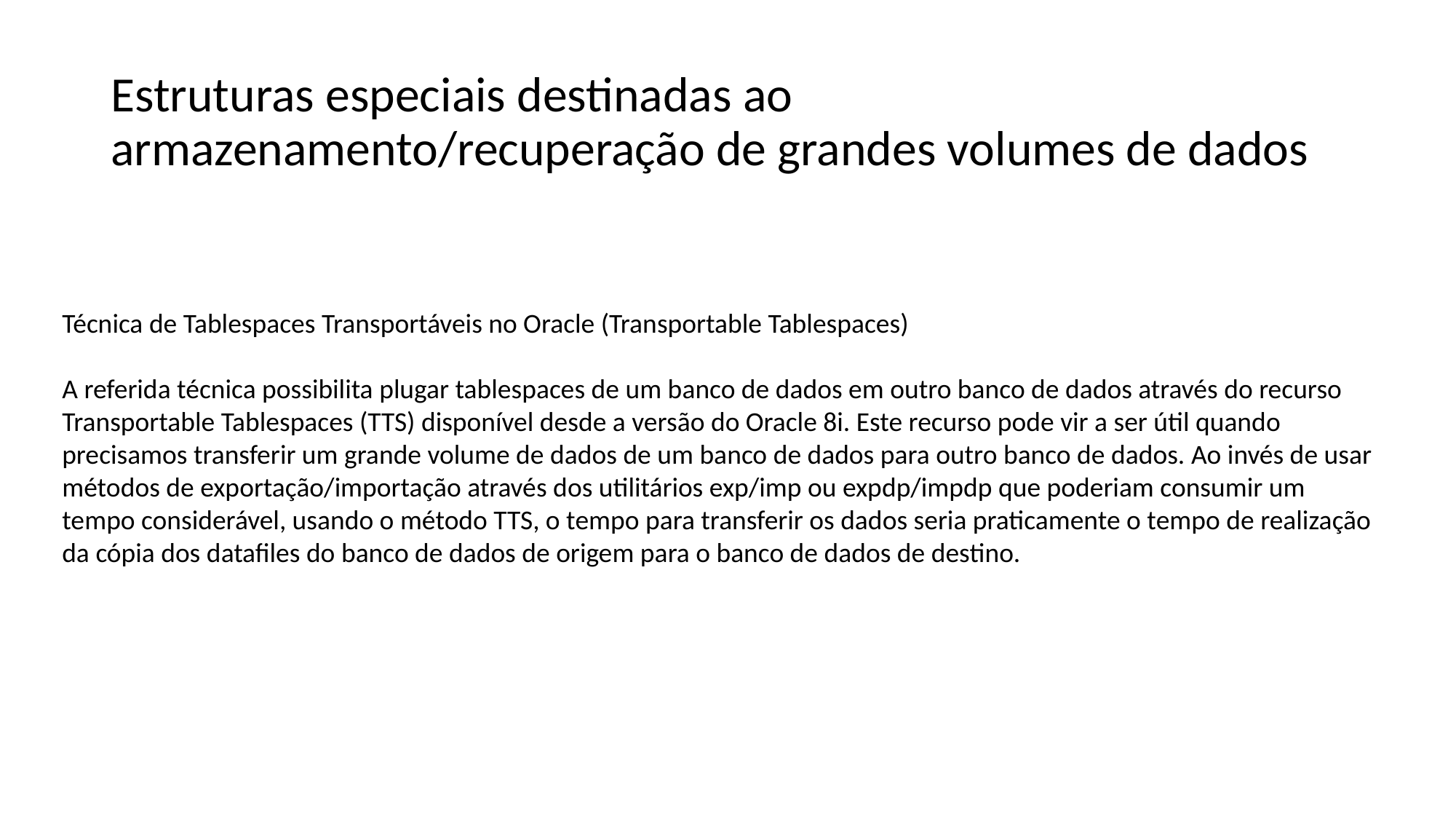

# Estruturas especiais destinadas ao armazenamento/recuperação de grandes volumes de dados
Técnica de Tablespaces Transportáveis no Oracle (Transportable Tablespaces)

A referida técnica possibilita plugar tablespaces de um banco de dados em outro banco de dados através do recurso Transportable Tablespaces (TTS) disponível desde a versão do Oracle 8i. Este recurso pode vir a ser útil quando precisamos transferir um grande volume de dados de um banco de dados para outro banco de dados. Ao invés de usar métodos de exportação/importação através dos utilitários exp/imp ou expdp/impdp que poderiam consumir um tempo considerável, usando o método TTS, o tempo para transferir os dados seria praticamente o tempo de realização da cópia dos datafiles do banco de dados de origem para o banco de dados de destino.